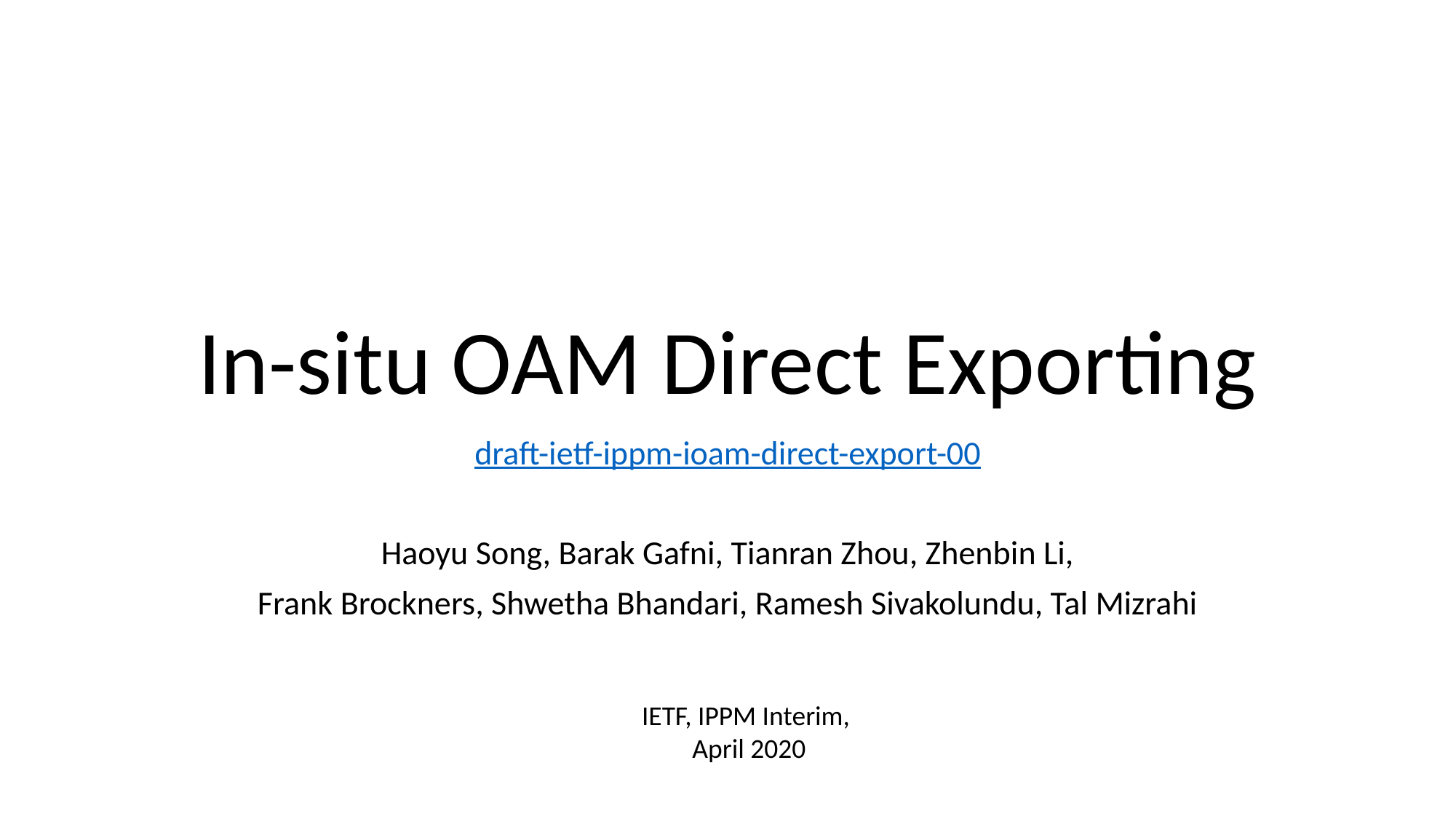

# In-situ OAM Direct Exporting
draft-ietf-ippm-ioam-direct-export-00

Haoyu Song, Barak Gafni, Tianran Zhou, Zhenbin Li,
Frank Brockners, Shwetha Bhandari, Ramesh Sivakolundu, Tal Mizrahi
IETF, IPPM Interim,
April 2020